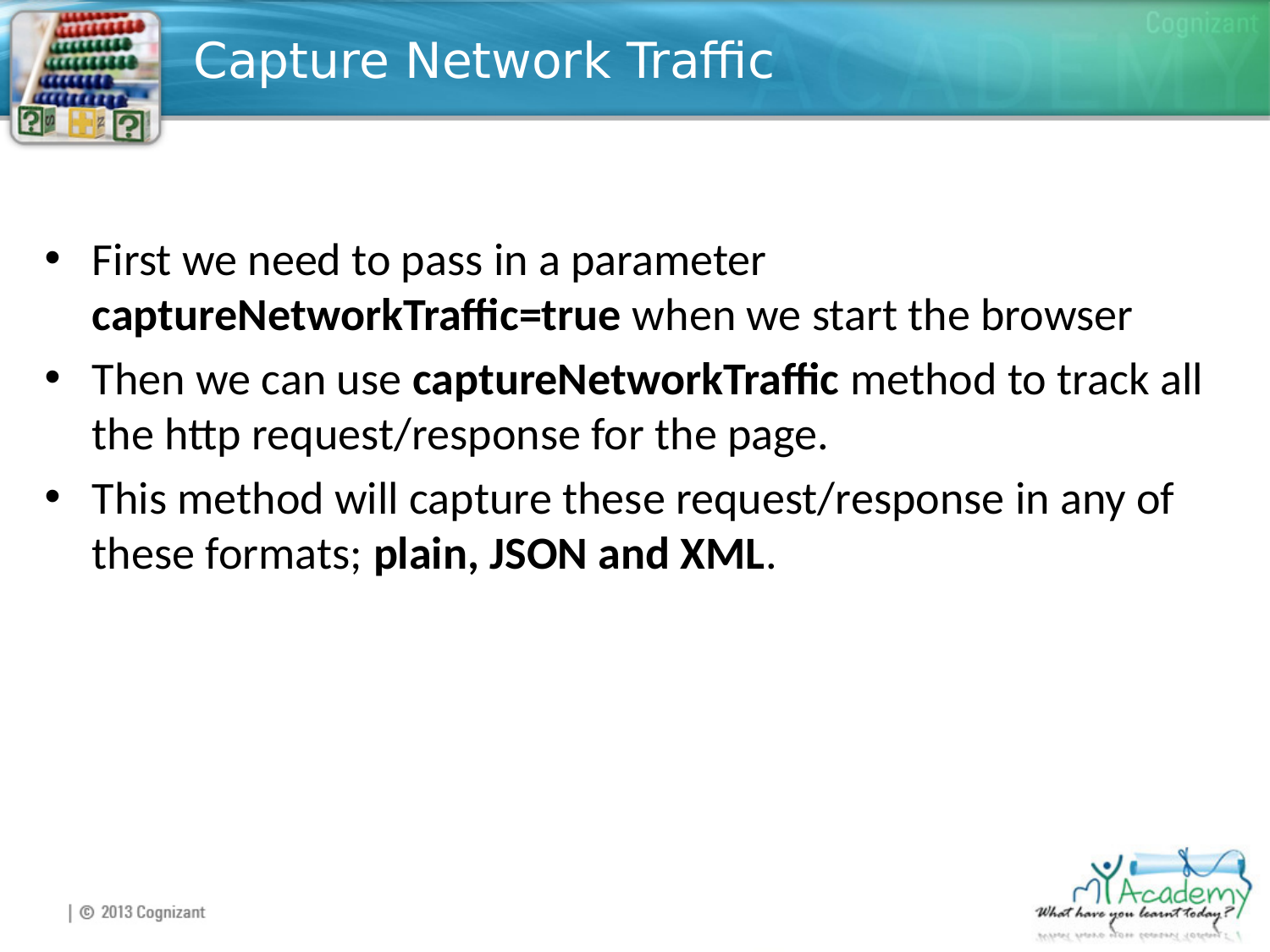

# Capture Network Traffic
First we need to pass in a parameter captureNetworkTraffic=true when we start the browser
Then we can use captureNetworkTraffic method to track all the http request/response for the page.
This method will capture these request/response in any of these formats; plain, JSON and XML.